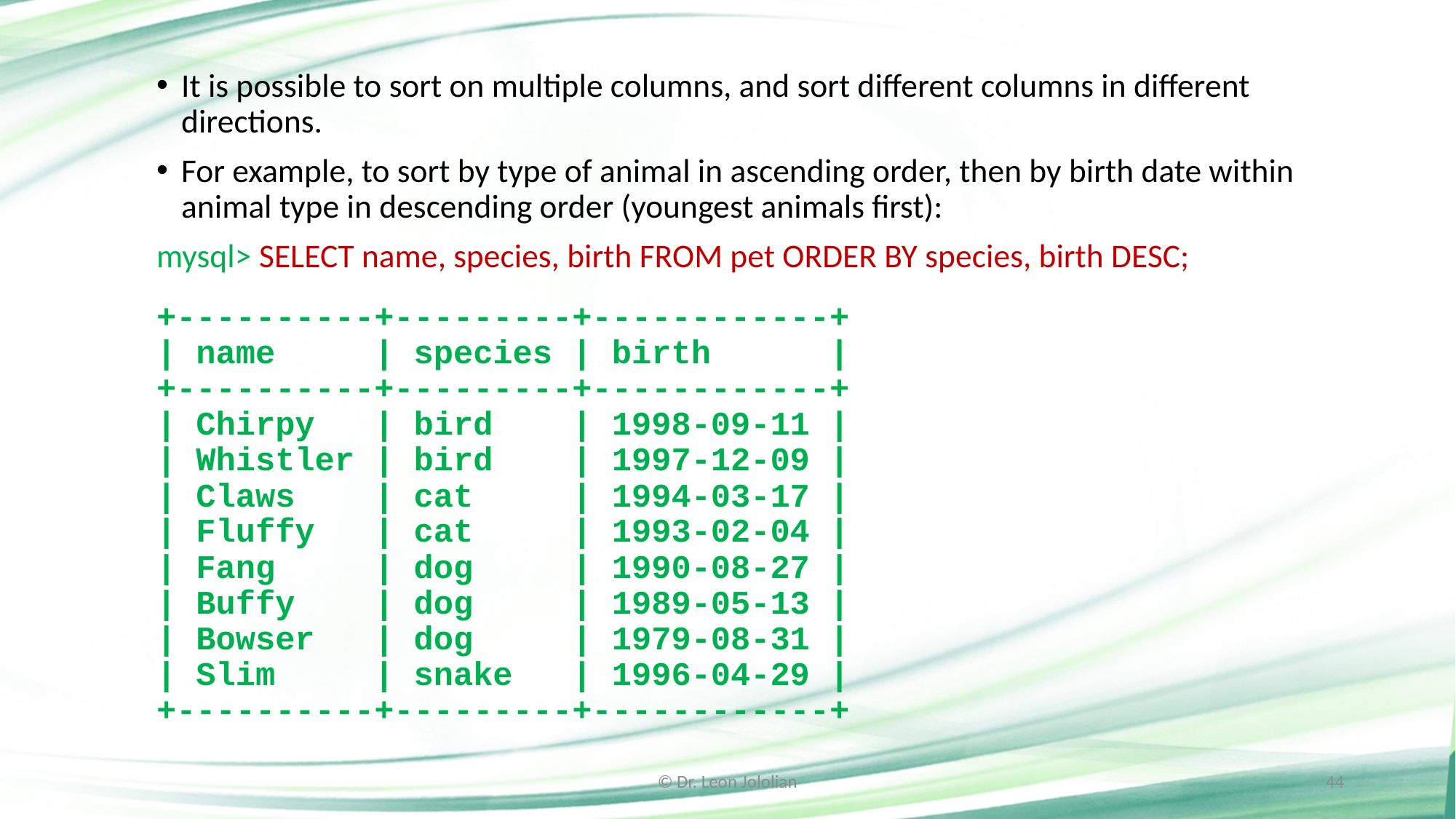

It is possible to sort on multiple columns, and sort different columns in different directions.
For example, to sort by type of animal in ascending order, then by birth date within animal type in descending order (youngest animals first):
mysql> SELECT name, species, birth FROM pet ORDER BY species, birth DESC;
+----------+---------+------------+
| name     | species | birth      |
+----------+---------+------------+
| Chirpy   | bird    | 1998-09-11 |
| Whistler | bird    | 1997-12-09 |
| Claws    | cat     | 1994-03-17 |
| Fluffy   | cat     | 1993-02-04 |
| Fang     | dog     | 1990-08-27 |
| Buffy    | dog     | 1989-05-13 |
| Bowser   | dog     | 1979-08-31 |
| Slim     | snake   | 1996-04-29 |
+----------+---------+------------+
© Dr. Leon Jololian
44